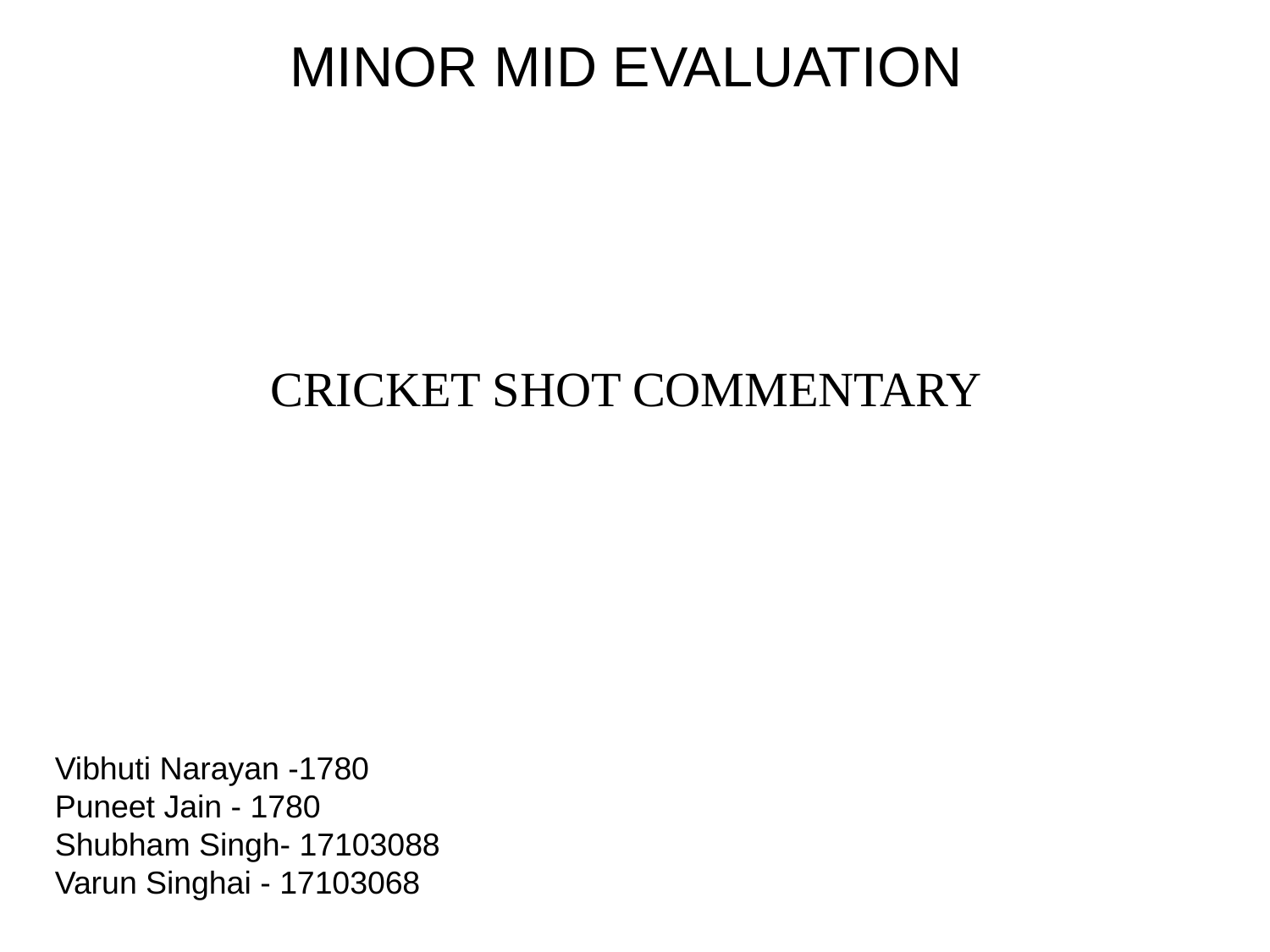

MINOR MID EVALUATION
CRICKET SHOT COMMENTARY

Vibhuti Narayan -1780
Puneet Jain - 1780
Shubham Singh- 17103088
Varun Singhai - 17103068